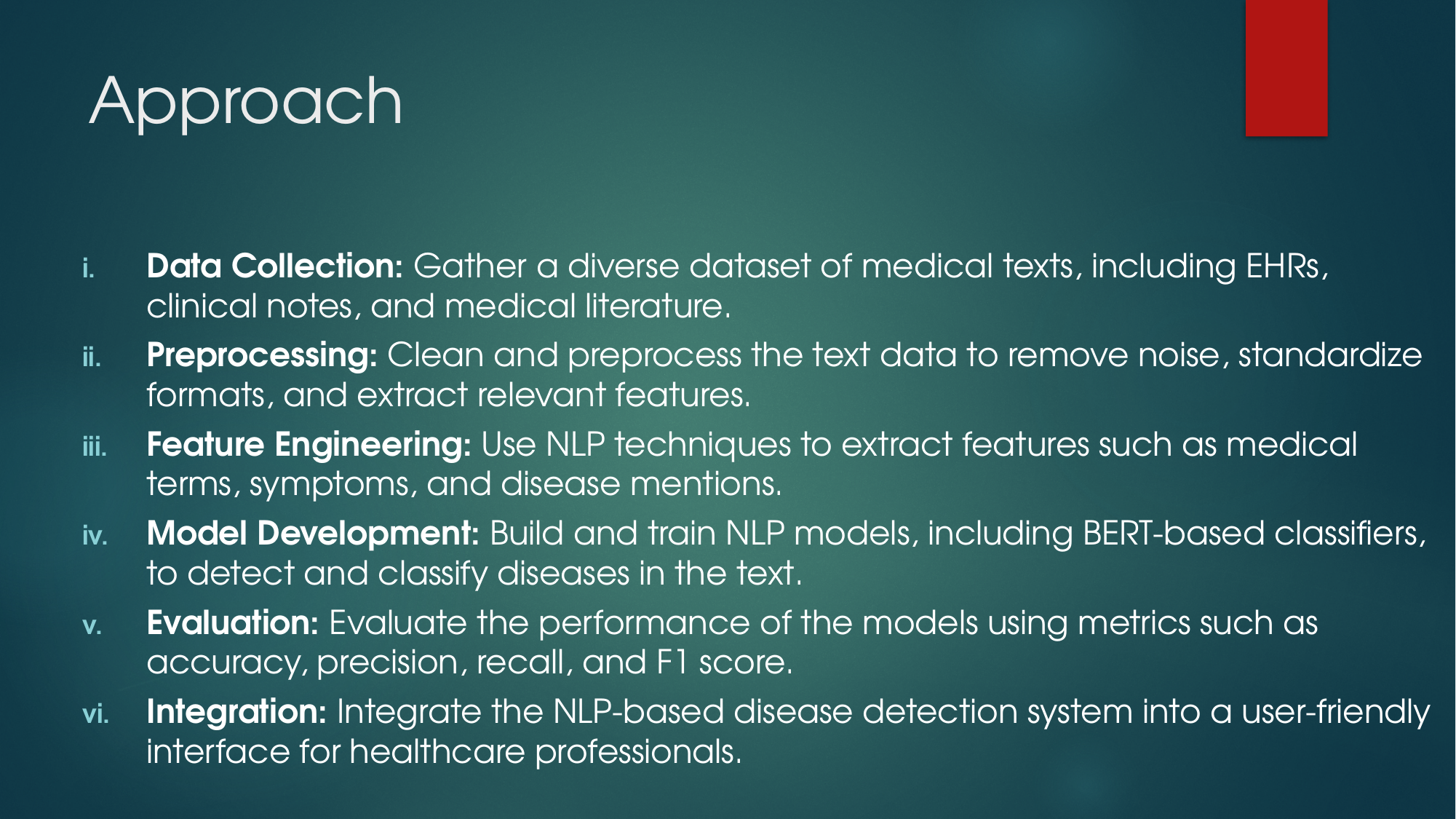

# Approach
Data Collection: Gather a diverse dataset of medical texts, including EHRs, clinical notes, and medical literature.
Preprocessing: Clean and preprocess the text data to remove noise, standardize formats, and extract relevant features.
Feature Engineering: Use NLP techniques to extract features such as medical terms, symptoms, and disease mentions.
Model Development: Build and train NLP models, including BERT-based classifiers, to detect and classify diseases in the text.
Evaluation: Evaluate the performance of the models using metrics such as accuracy, precision, recall, and F1 score.
Integration: Integrate the NLP-based disease detection system into a user-friendly interface for healthcare professionals.